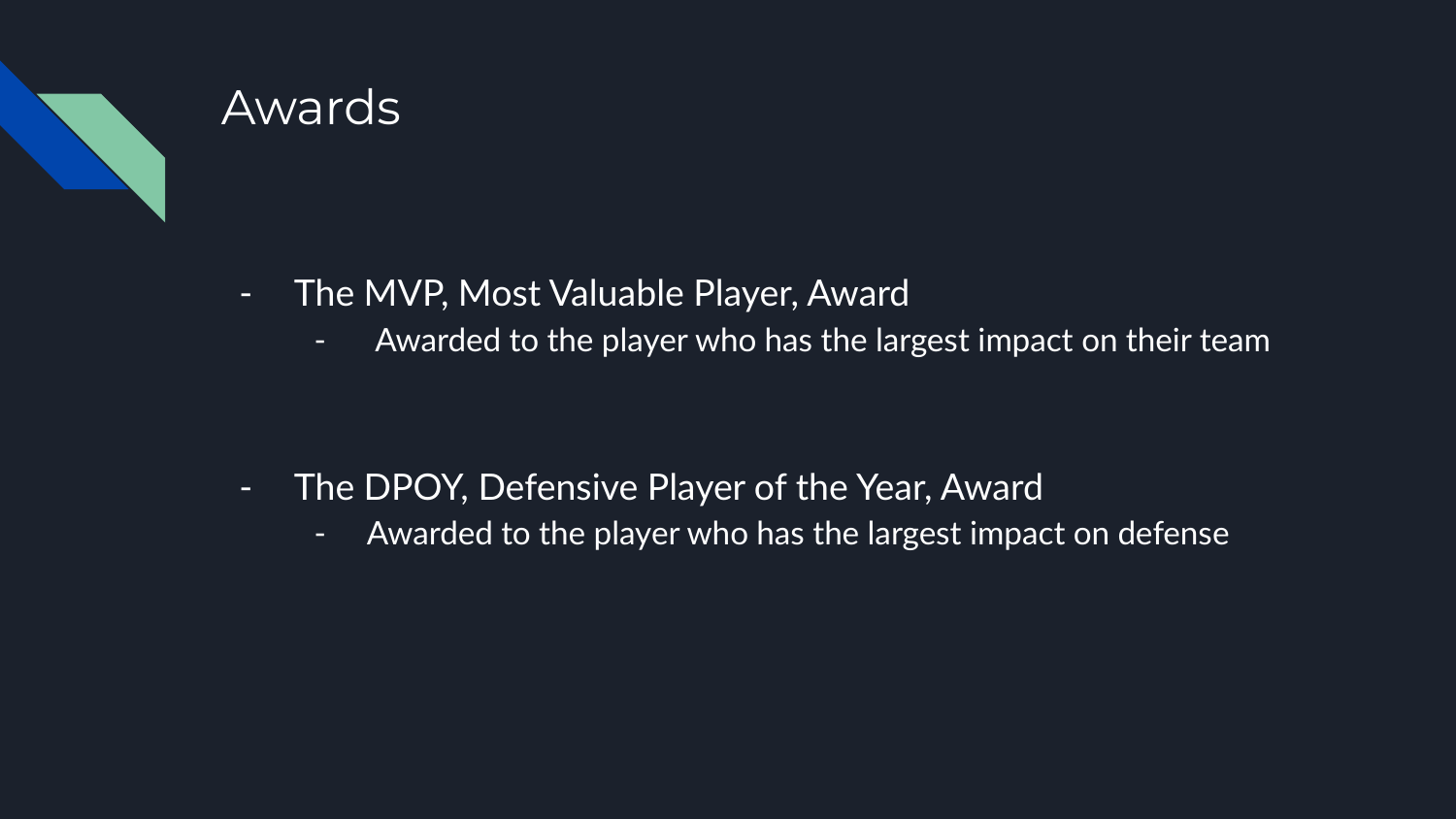

# Awards
The MVP, Most Valuable Player, Award
 Awarded to the player who has the largest impact on their team

The DPOY, Defensive Player of the Year, Award
Awarded to the player who has the largest impact on defense